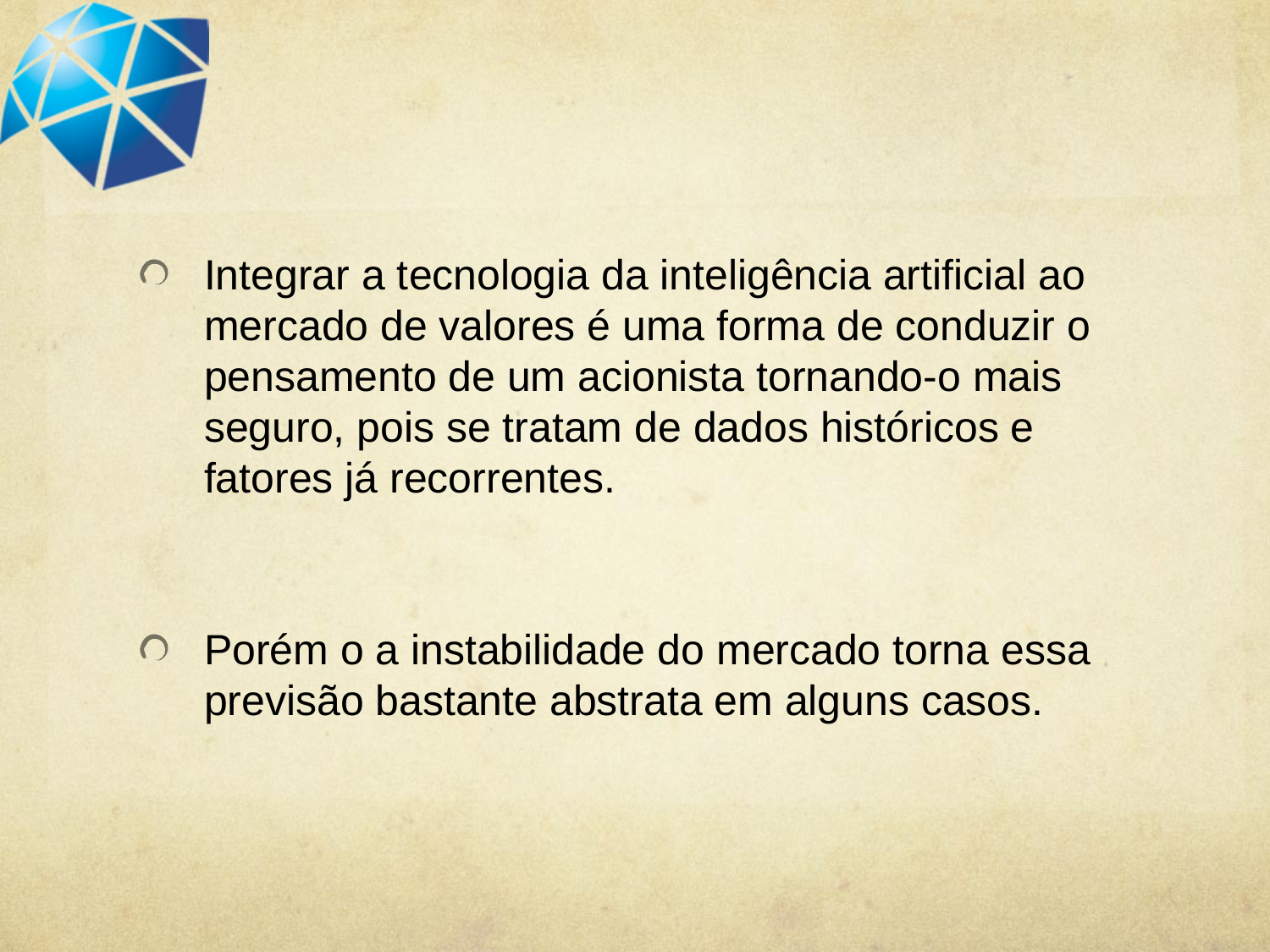

#
Integrar a tecnologia da inteligência artificial ao mercado de valores é uma forma de conduzir o pensamento de um acionista tornando-o mais seguro, pois se tratam de dados históricos e fatores já recorrentes.

Porém o a instabilidade do mercado torna essa previsão bastante abstrata em alguns casos.